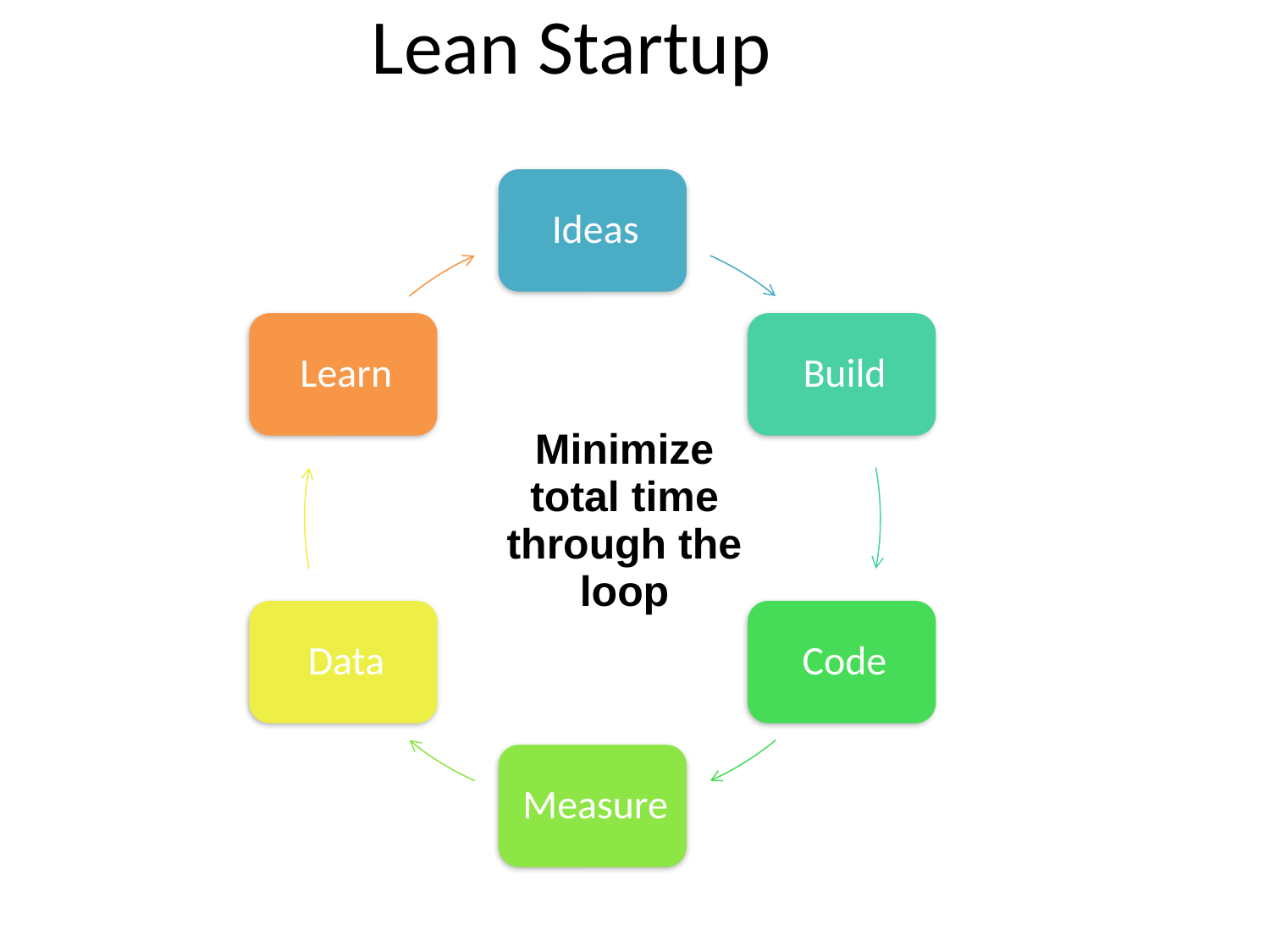

Lean Startup
Ideas
Build
Code
Measure
Data
Learn
Minimize total time through the loop
7